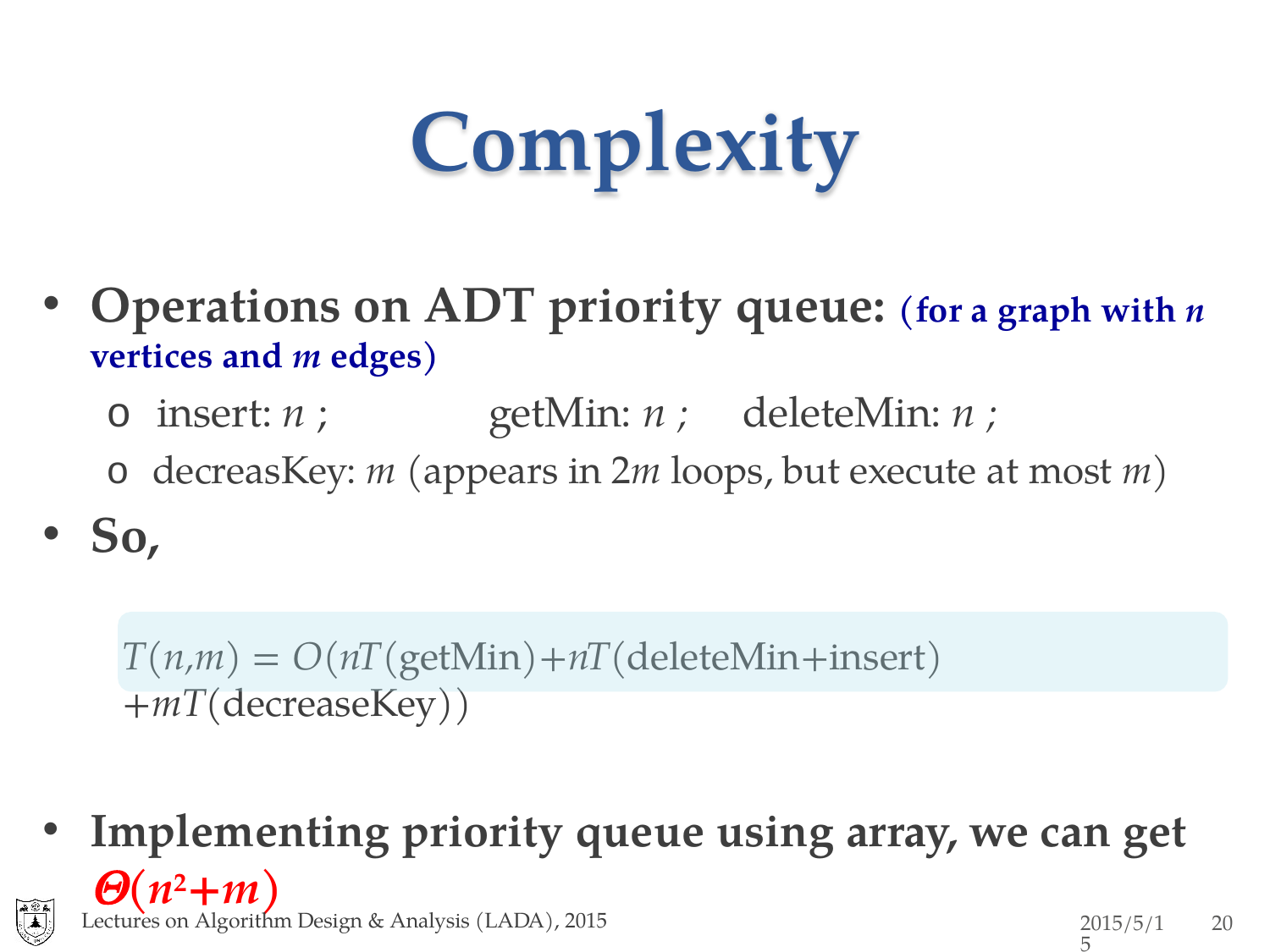

# Complexity
Operations on ADT priority queue: (for a graph with n
vertices and m edges)
o insert: n ;	getMin: n ;	deleteMin: n ;
o decreasKey: m (appears in 2m loops, but execute at most m)
So,

T(n,m) = O(nT(getMin)+nT(deleteMin+insert)+mT(decreaseKey))

Implementing priority queue using array, we can get
Θ(n2+m)

Lectures on Algorithm Design & Analysis (LADA), 2015
2015/5/15
20